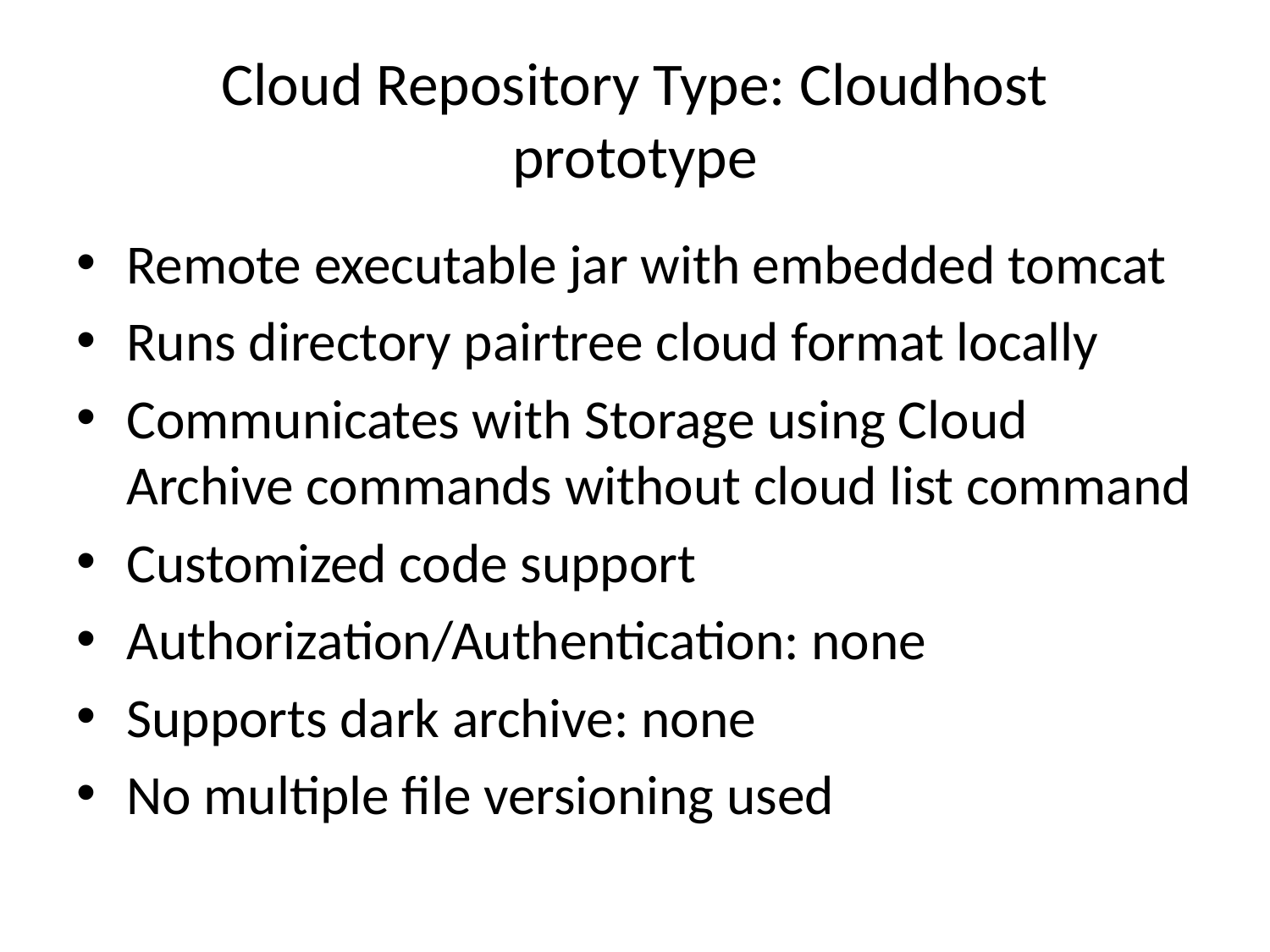

# Cloud Repository Type: Cloudhost prototype
Remote executable jar with embedded tomcat
Runs directory pairtree cloud format locally
Communicates with Storage using Cloud Archive commands without cloud list command
Customized code support
Authorization/Authentication: none
Supports dark archive: none
No multiple file versioning used